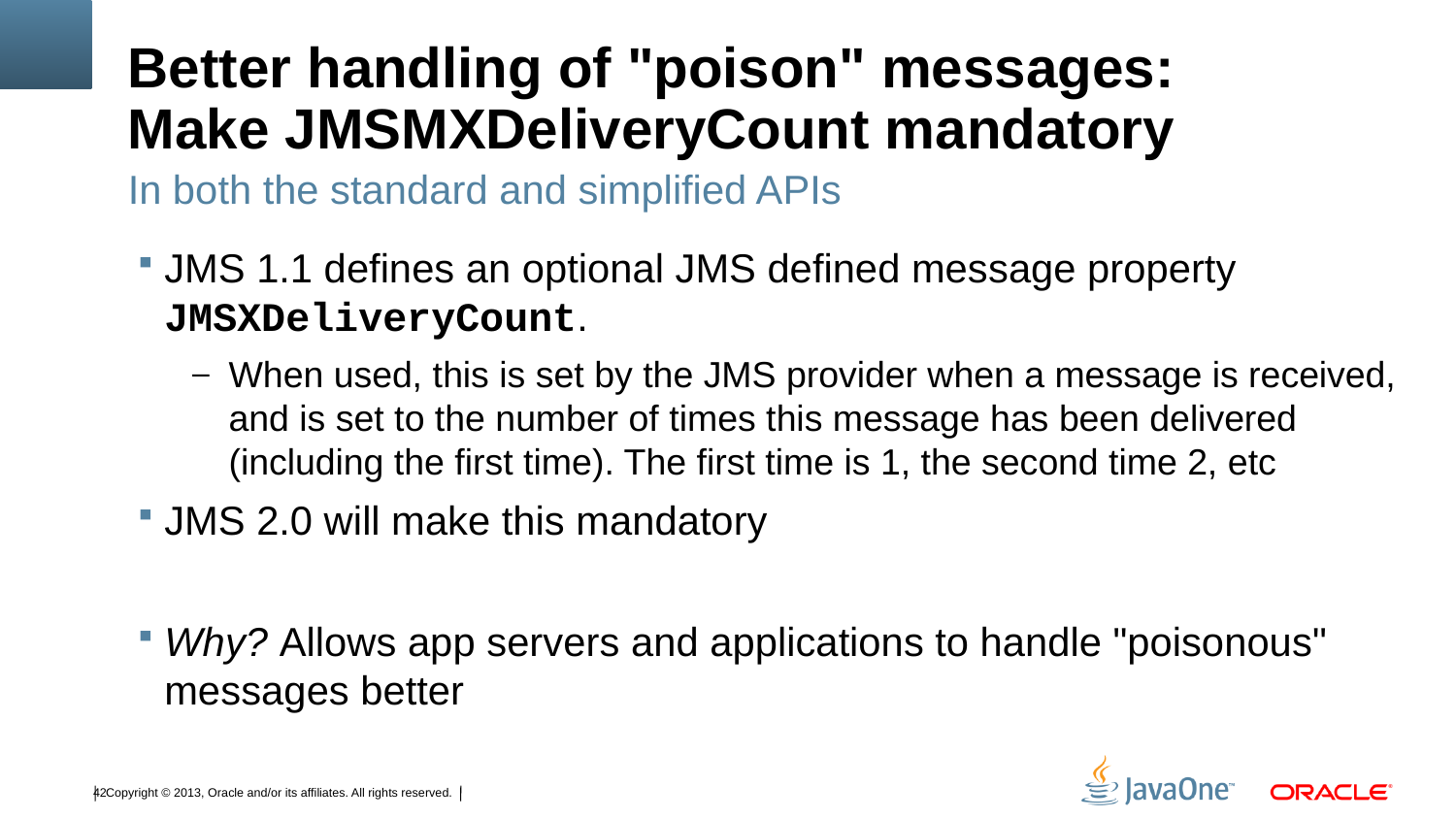

# Better handling of "poison" messages: Make JMSMXDeliveryCount mandatory
In both the standard and simplified APIs

JMS 1.1 defines an optional JMS defined message property JMSXDeliveryCount.
When used, this is set by the JMS provider when a message is received, and is set to the number of times this message has been delivered (including the first time). The first time is 1, the second time 2, etc
JMS 2.0 will make this mandatory

Why? Allows app servers and applications to handle "poisonous" messages better